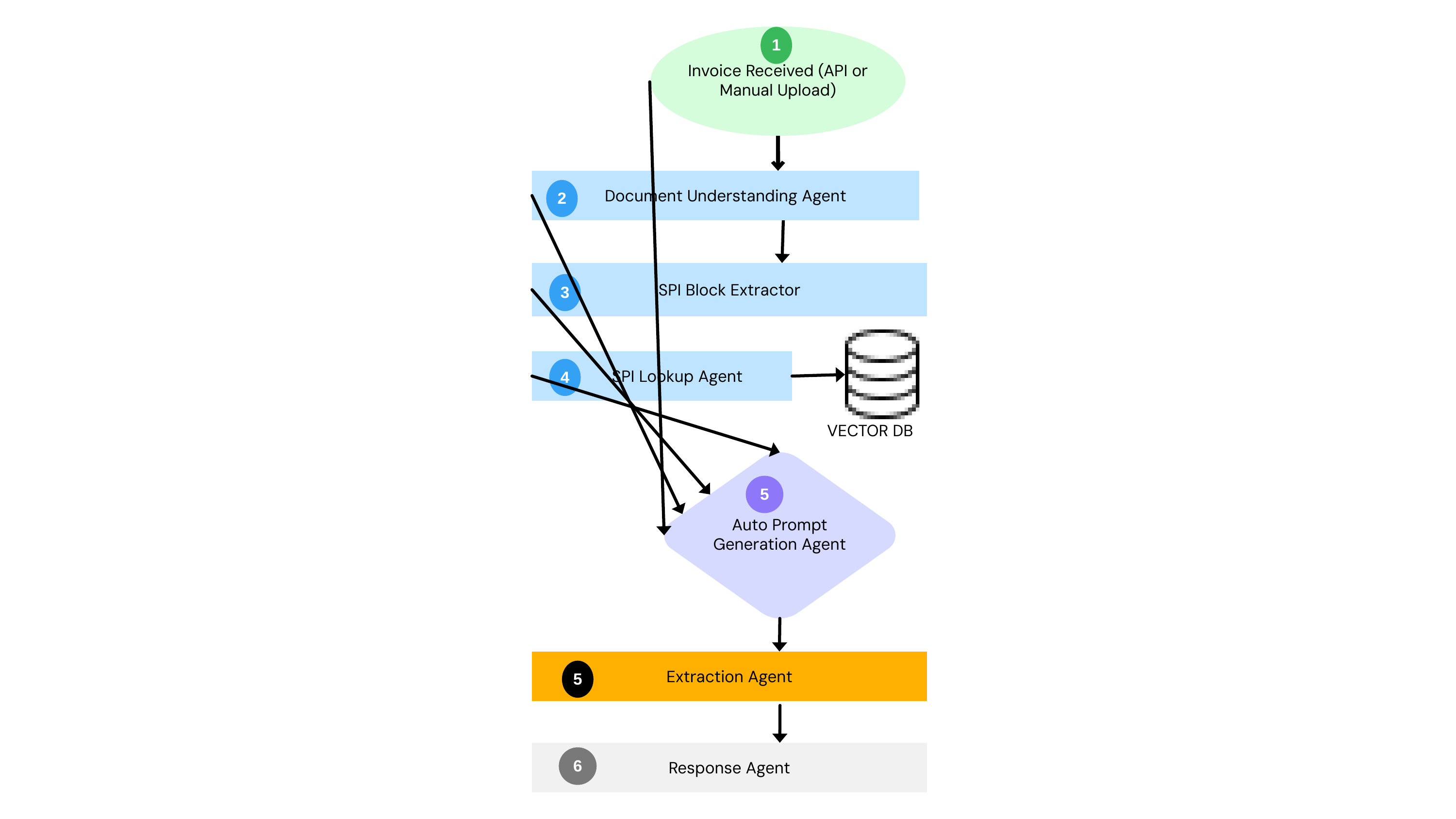

Invoice Received (API or Manual Upload)

1

Document Understanding Agent

2

SPI Block Extractor

3

       SPI Lookup Agent

4

VECTOR DB

Auto Prompt Generation Agent

5

Extraction Agent

5

Response Agent

6